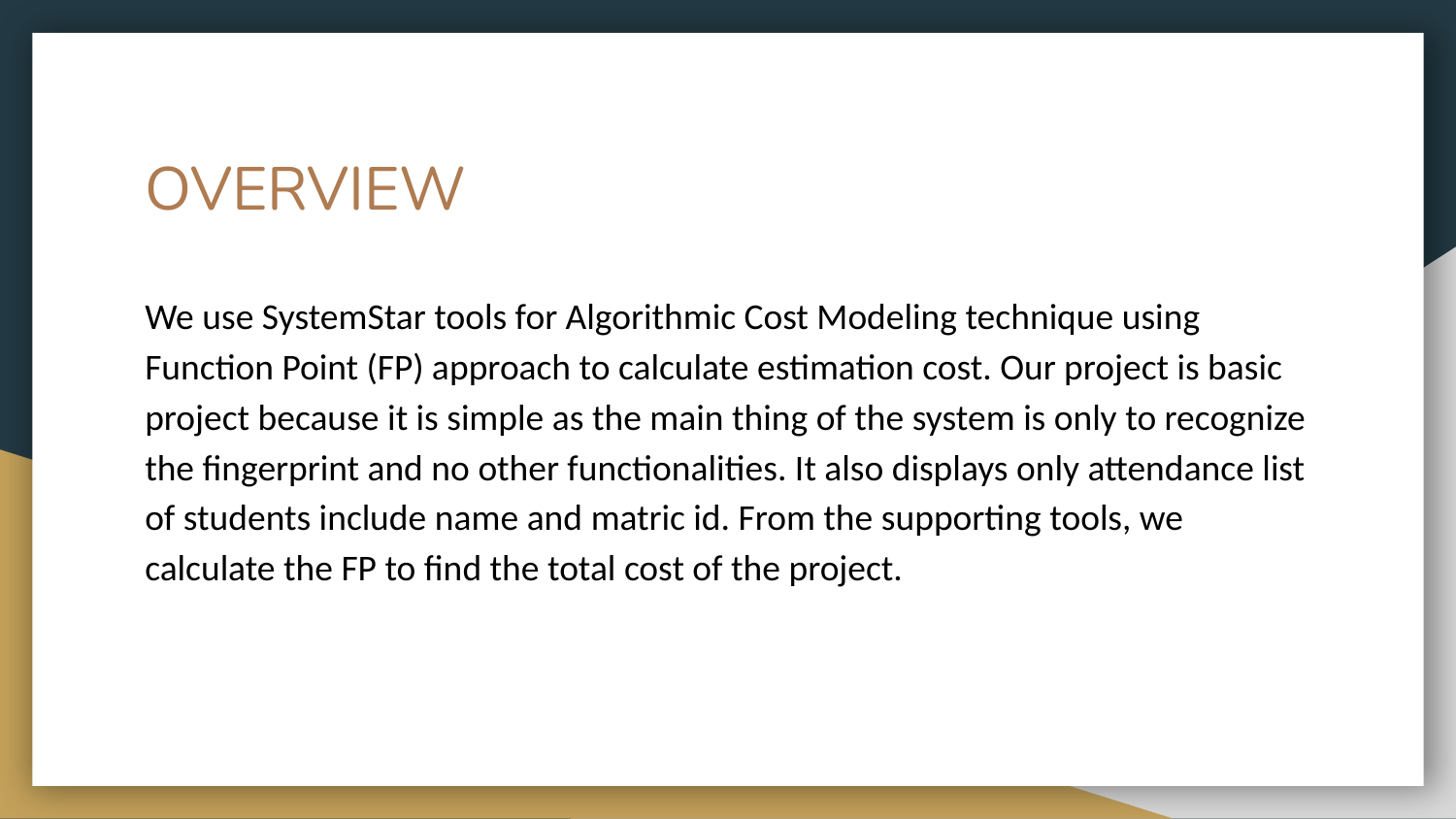

# OVERVIEW
We use SystemStar tools for Algorithmic Cost Modeling technique using Function Point (FP) approach to calculate estimation cost. Our project is basic project because it is simple as the main thing of the system is only to recognize the fingerprint and no other functionalities. It also displays only attendance list of students include name and matric id. From the supporting tools, we calculate the FP to find the total cost of the project.